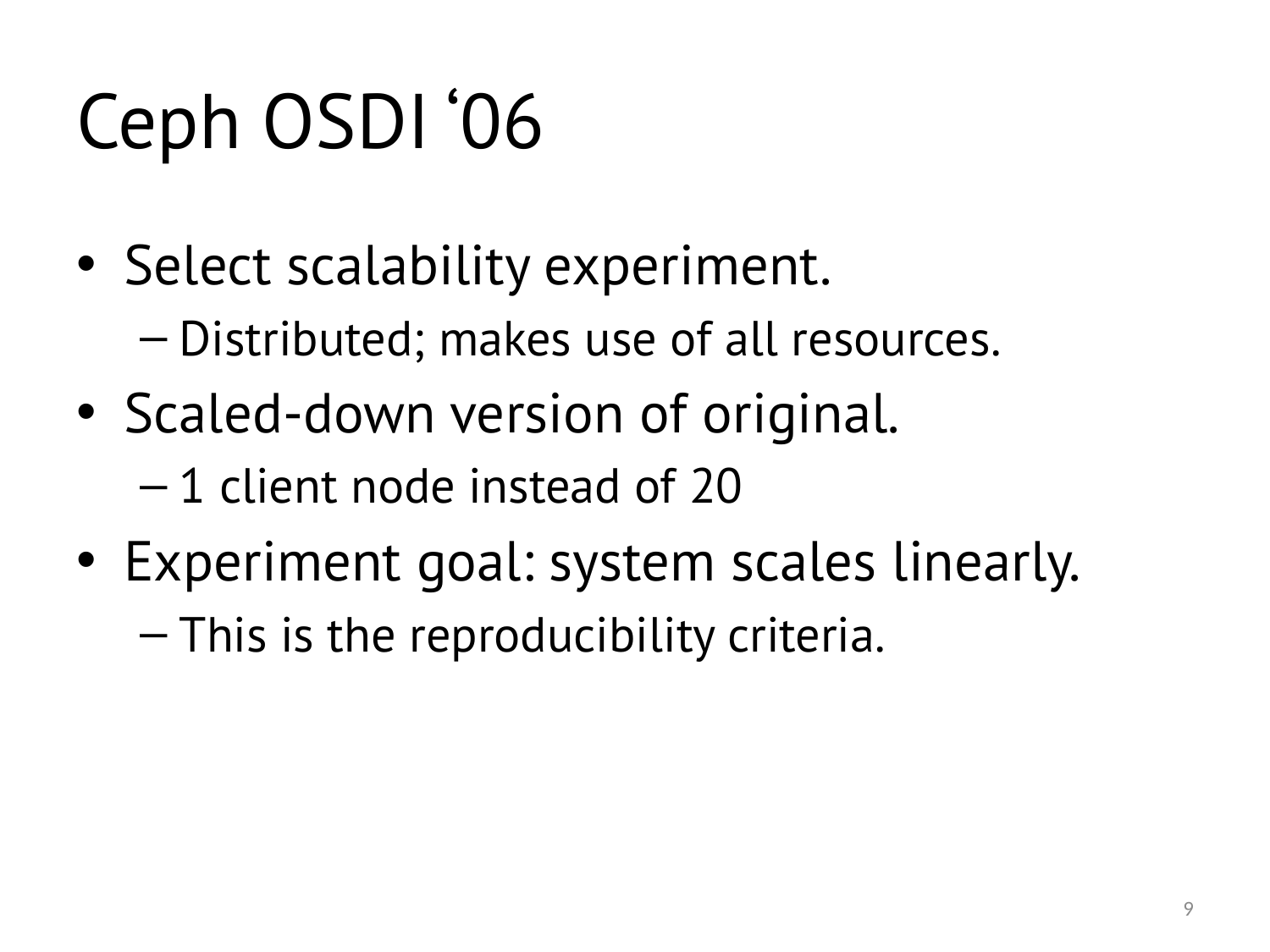

# Ceph OSDI ‘06
Select scalability experiment.
Distributed; makes use of all resources.
Scaled-down version of original.
1 client node instead of 20
Experiment goal: system scales linearly.
This is the reproducibility criteria.
9